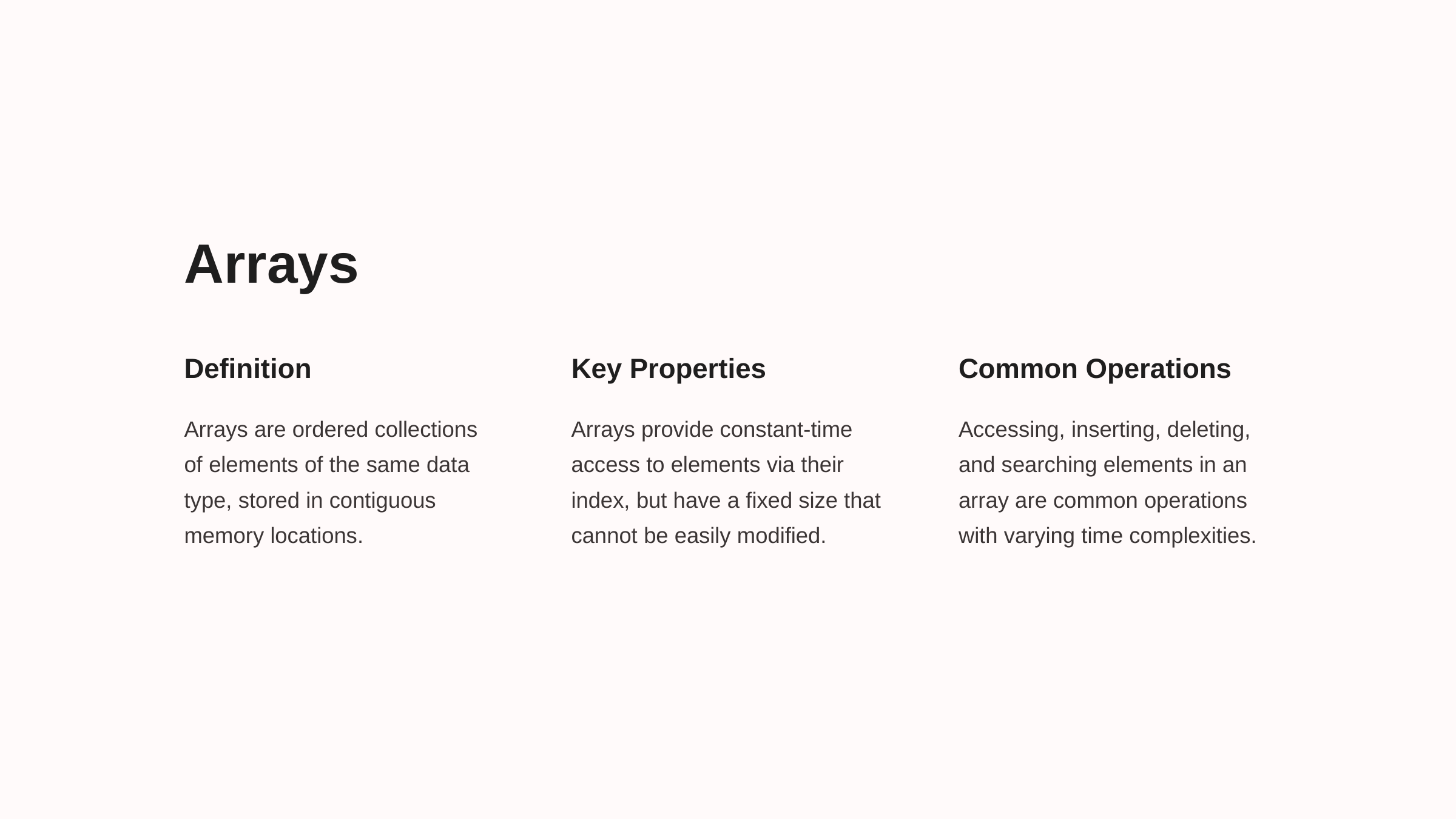

Arrays
Definition
Key Properties
Common Operations
Arrays are ordered collections of elements of the same data type, stored in contiguous memory locations.
Arrays provide constant-time access to elements via their index, but have a fixed size that cannot be easily modified.
Accessing, inserting, deleting, and searching elements in an array are common operations with varying time complexities.